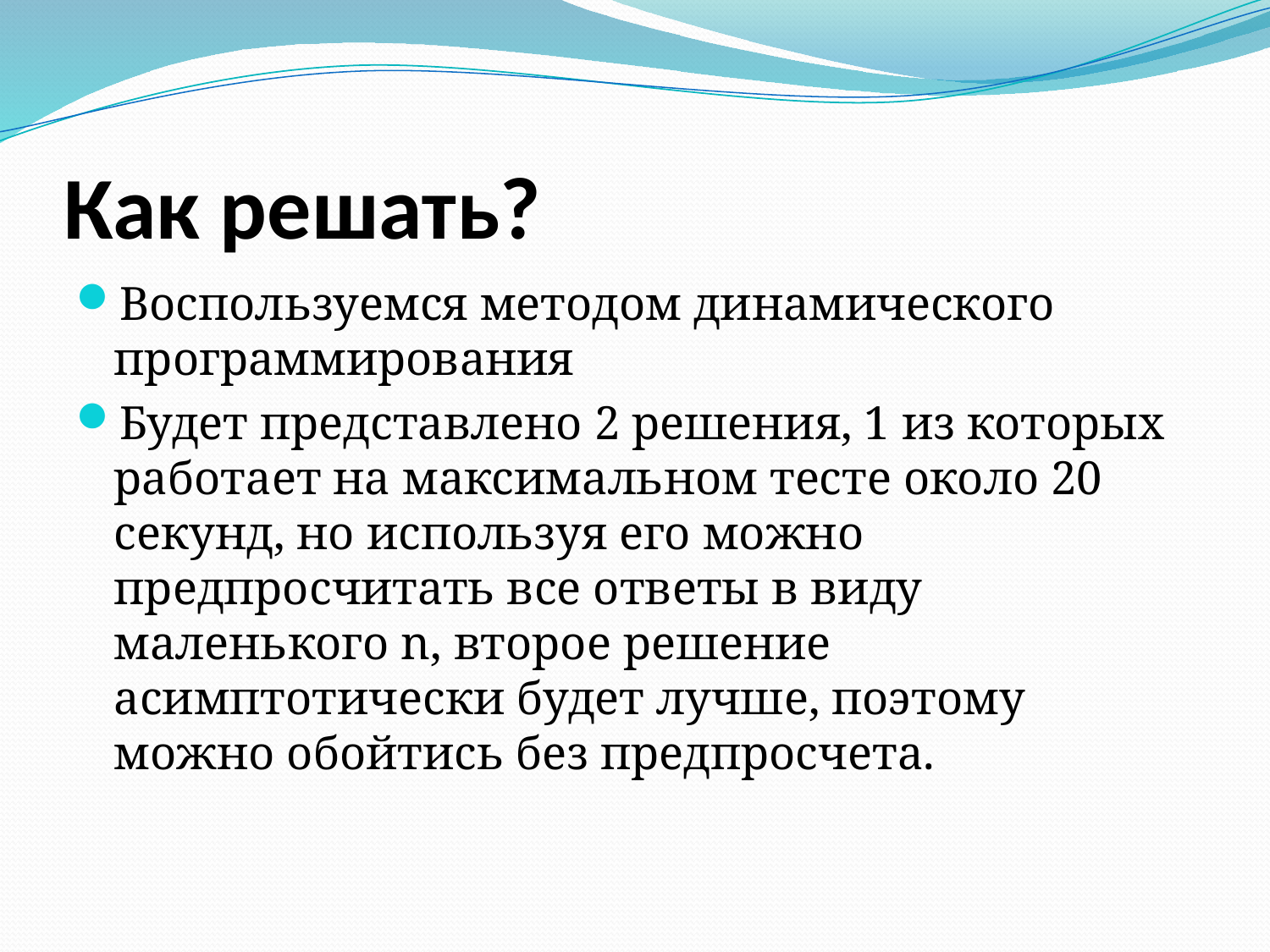

# Как решать?
Воспользуемся методом динамического программирования
Будет представлено 2 решения, 1 из которых работает на максимальном тесте около 20 секунд, но используя его можно предпросчитать все ответы в виду маленького n, второе решение асимптотически будет лучше, поэтому можно обойтись без предпросчета.